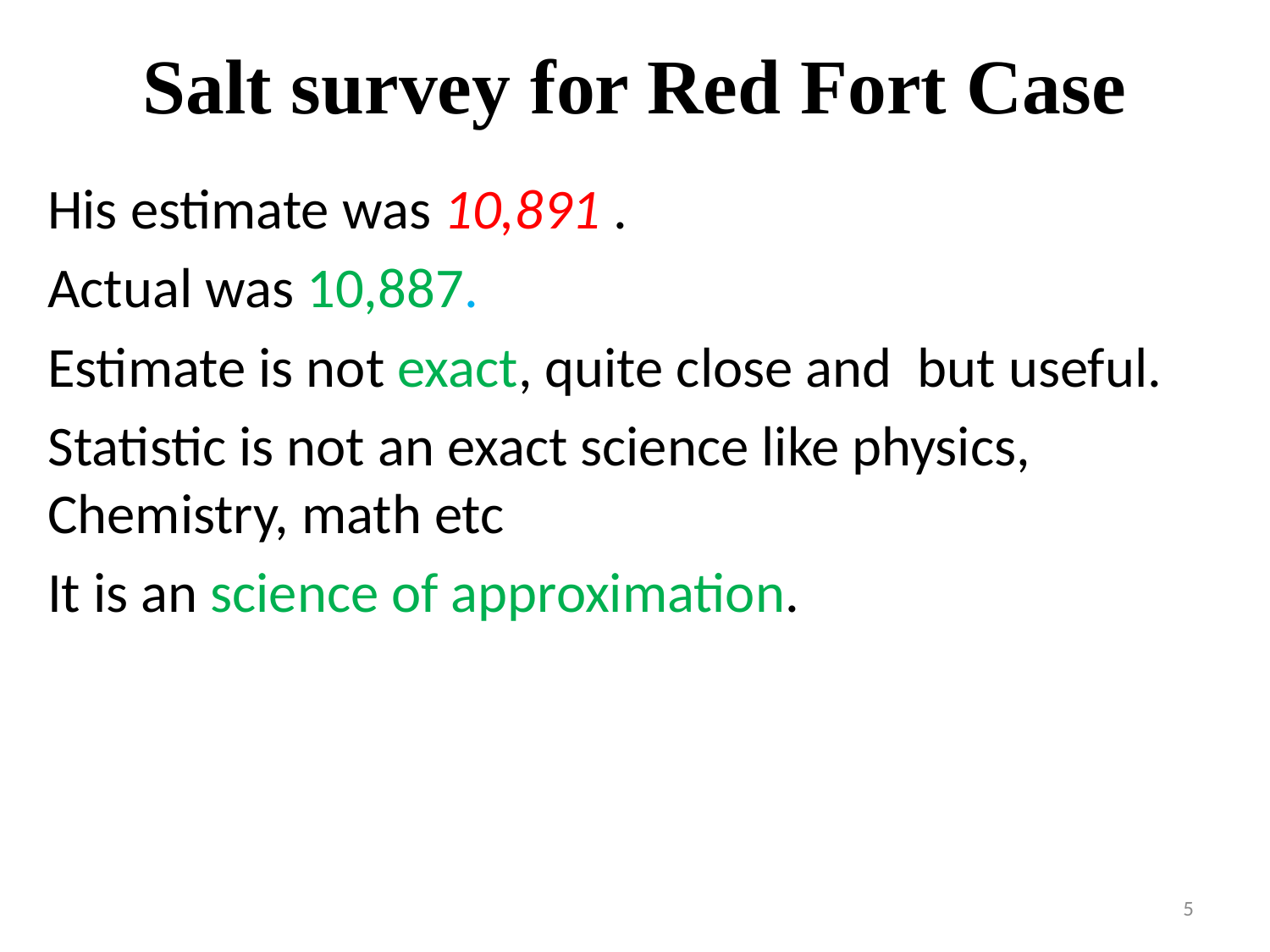

# Salt survey for Red Fort Case
His estimate was 10,891 .
Actual was 10,887.
Estimate is not exact, quite close and  but useful.
Statistic is not an exact science like physics, Chemistry, math etc
It is an science of approximation.
5